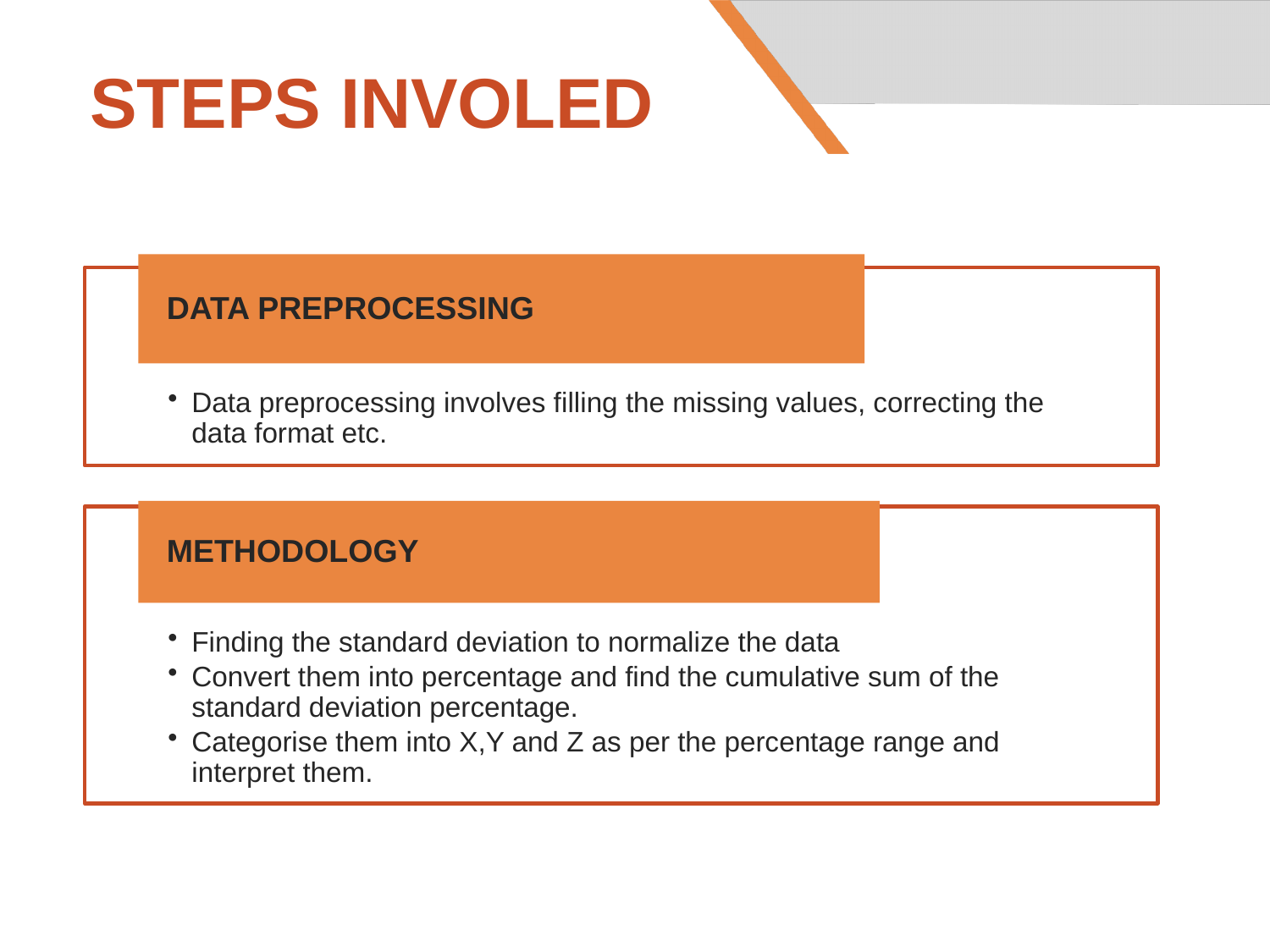

# STEPS INVOLED
Data preprocessing involves filling the missing values, correcting the data format etc.
DATA PREPROCESSING
Finding the standard deviation to normalize the data
Convert them into percentage and find the cumulative sum of the standard deviation percentage.
Categorise them into X,Y and Z as per the percentage range and interpret them.
METHODOLOGY